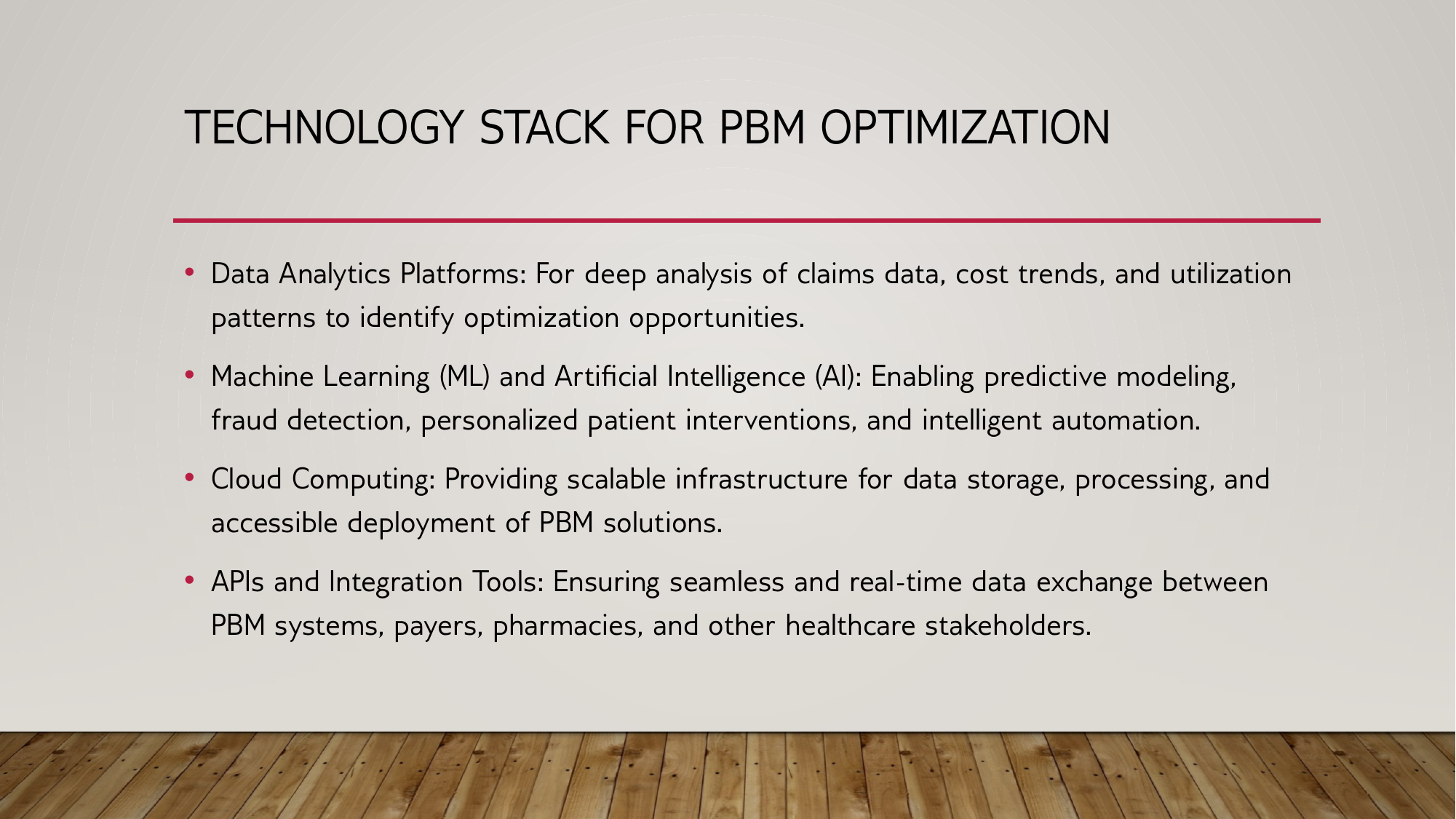

# Technology Stack for PBM Optimization
Data Analytics Platforms: For deep analysis of claims data, cost trends, and utilization patterns to identify optimization opportunities.
Machine Learning (ML) and Artificial Intelligence (AI): Enabling predictive modeling, fraud detection, personalized patient interventions, and intelligent automation.
Cloud Computing: Providing scalable infrastructure for data storage, processing, and accessible deployment of PBM solutions.
APIs and Integration Tools: Ensuring seamless and real-time data exchange between PBM systems, payers, pharmacies, and other healthcare stakeholders.